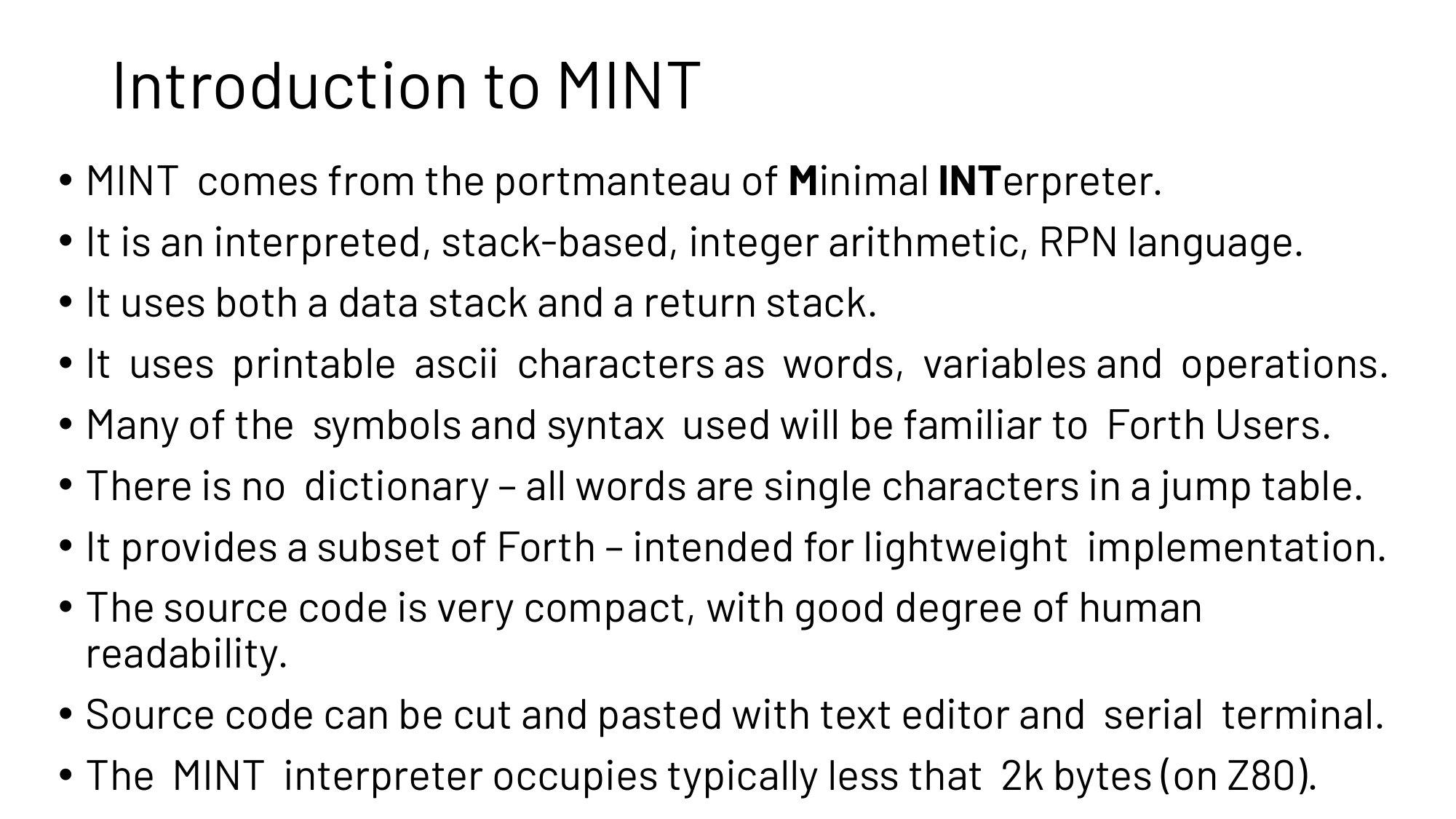

# Introduction to MINT
MINT  comes from the portmanteau of Minimal INTerpreter.
It is an interpreted, stack-based, integer arithmetic, RPN language.
It uses both a data stack and a return stack.
It  uses  printable  ascii  characters as  words,  variables and  operations.
Many of the  symbols and syntax  used will be familiar to  Forth Users.
There is no  dictionary – all words are single characters in a jump table.
It provides a subset of Forth – intended for lightweight  implementation.
The source code is very compact, with good degree of human readability.
Source code can be cut and pasted with text editor and  serial  terminal.
The  MINT  interpreter occupies typically less that  2k bytes (on Z80).